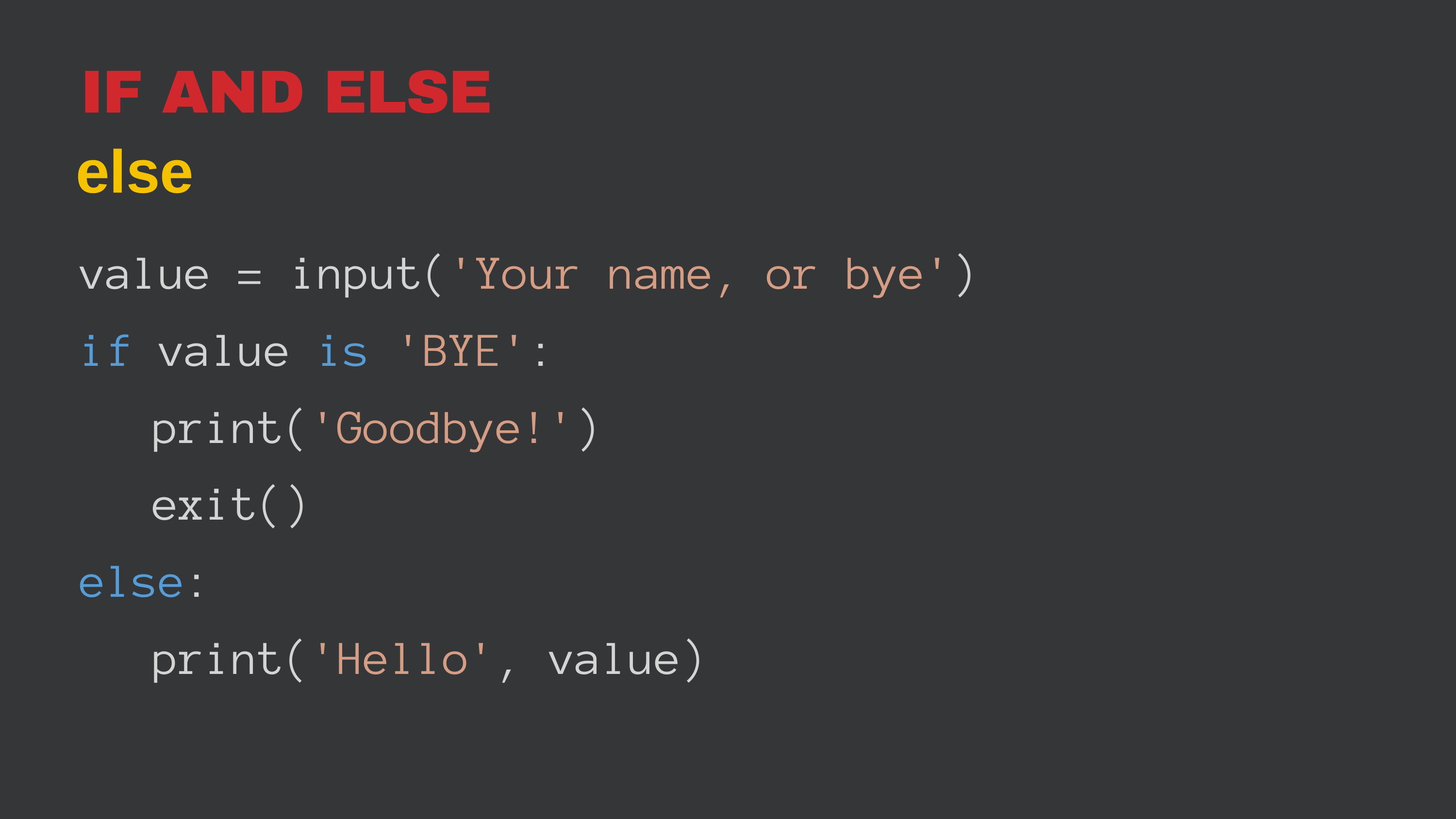

If and Else
else
value = input('Your name, or bye')
if value is 'BYE':
	print('Goodbye!')
	exit()
else:
	print('Hello', value)